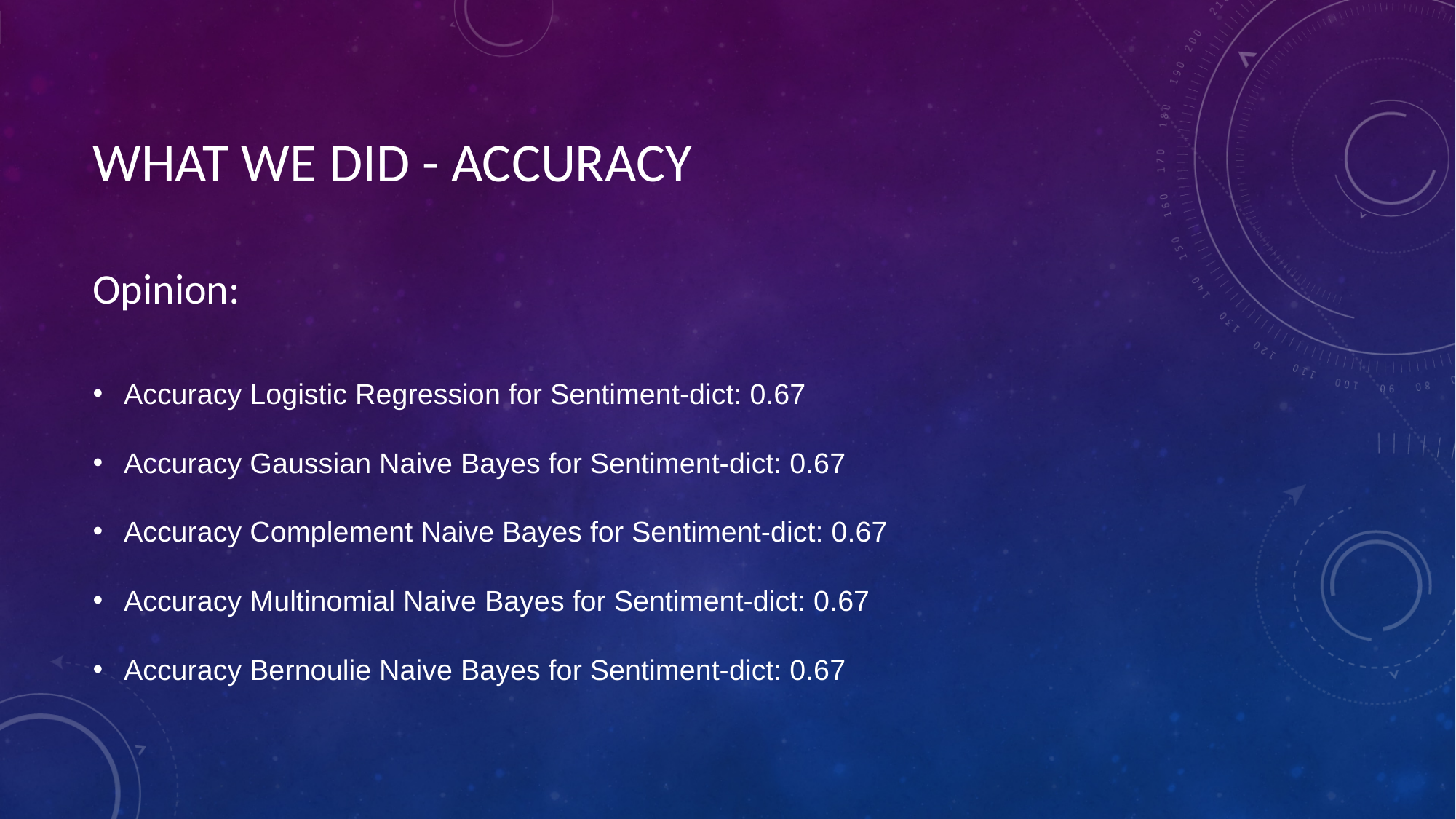

# What we did - Accuracy
Opinion:

Accuracy Logistic Regression for Sentiment-dict: 0.67

Accuracy Gaussian Naive Bayes for Sentiment-dict: 0.67

Accuracy Complement Naive Bayes for Sentiment-dict: 0.67

Accuracy Multinomial Naive Bayes for Sentiment-dict: 0.67

Accuracy Bernoulie Naive Bayes for Sentiment-dict: 0.67